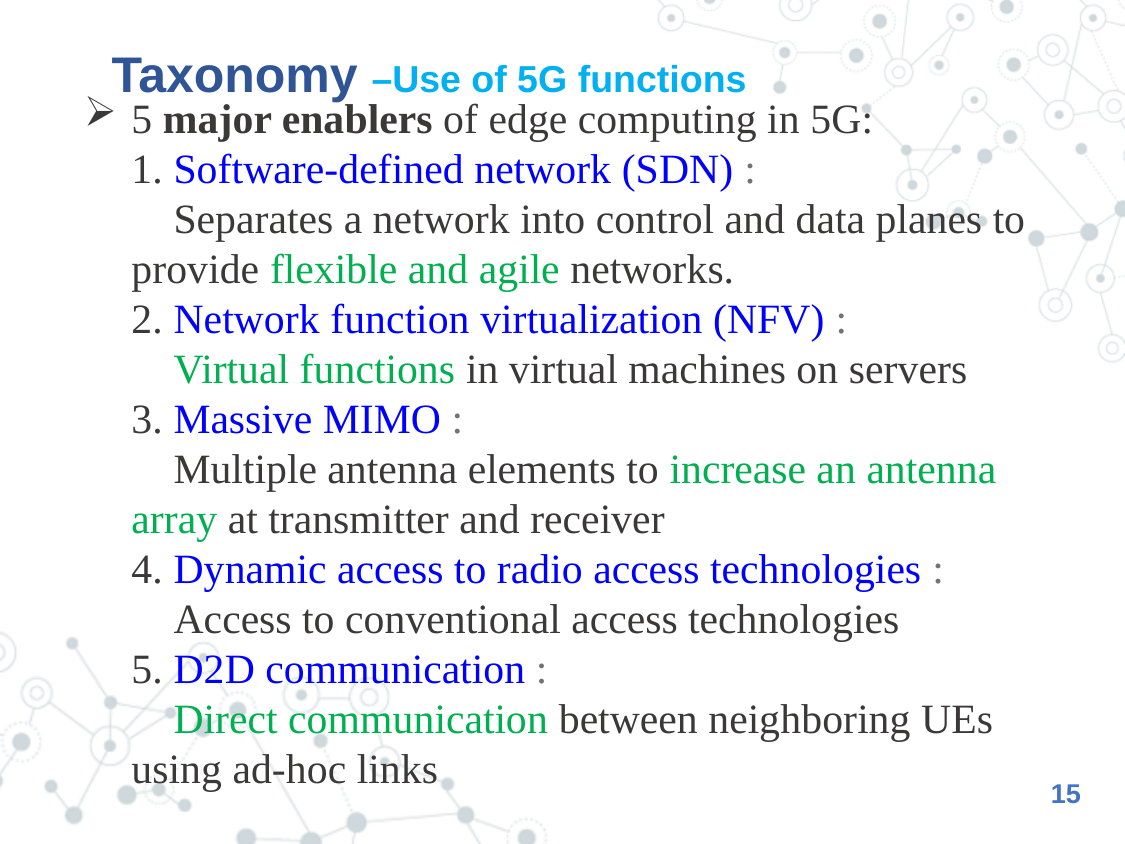

# Taxonomy –Use of 5G functions
5 major enablers of edge computing in 5G:
1. Software-defined network (SDN) :
    Separates a network into control and data planes to provide flexible and agile networks.
2. Network function virtualization (NFV) :
    Virtual functions in virtual machines on servers
3. Massive MIMO :
    Multiple antenna elements to increase an antenna array at transmitter and receiver
4. Dynamic access to radio access technologies :
    Access to conventional access technologies
5. D2D communication :
    Direct communication between neighboring UEs using ad-hoc links